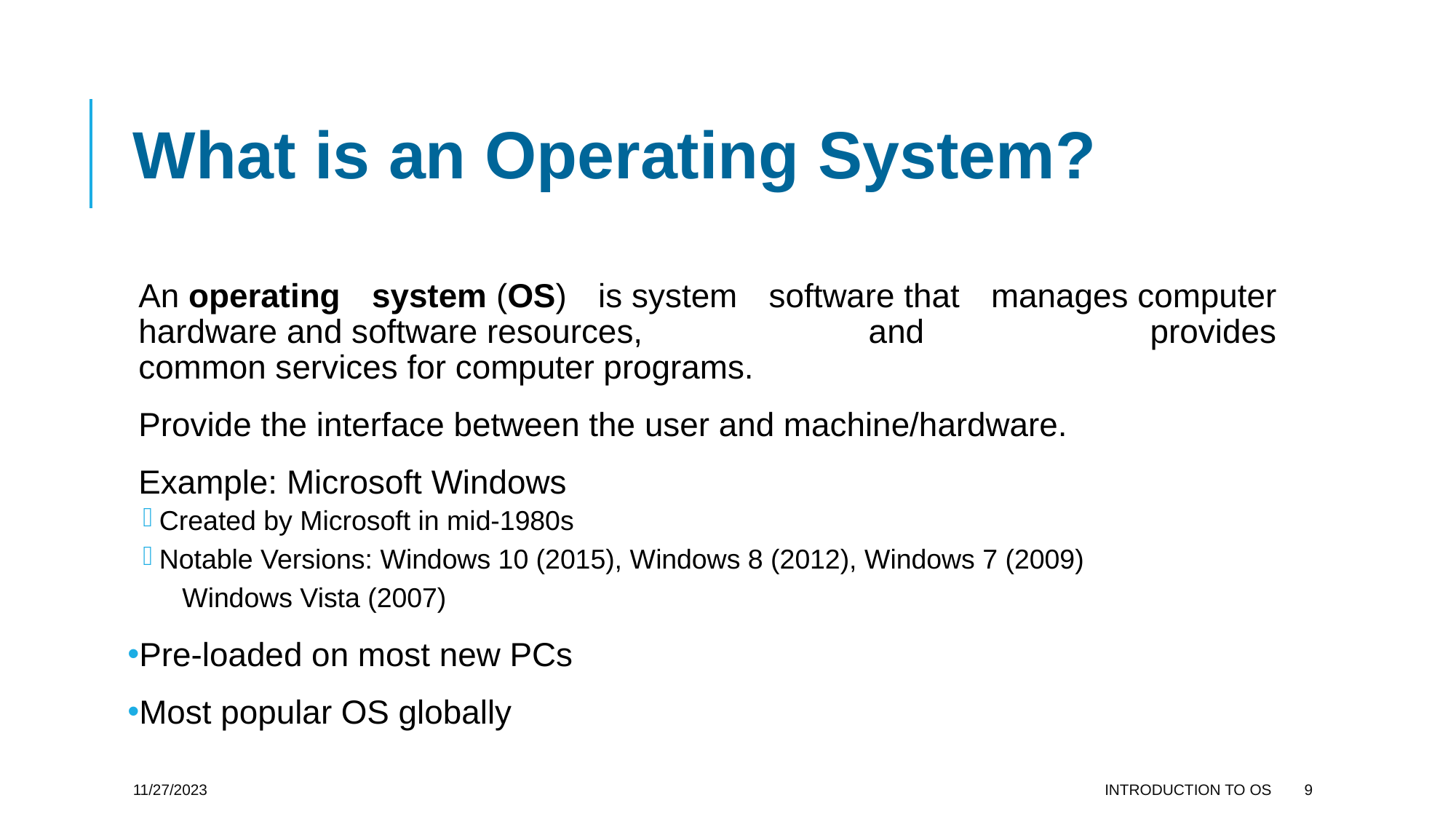

# What is an Operating System?
An operating system (OS) is system software that manages computer hardware and software resources, and provides common services for computer programs.
Provide the interface between the user and machine/hardware.
Example: Microsoft Windows
Created by Microsoft in mid-1980s
Notable Versions: Windows 10 (2015), Windows 8 (2012), Windows 7 (2009)
Windows Vista (2007)
Pre-loaded on most new PCs
Most popular OS globally

11/27/2023
Introduction to OS
9